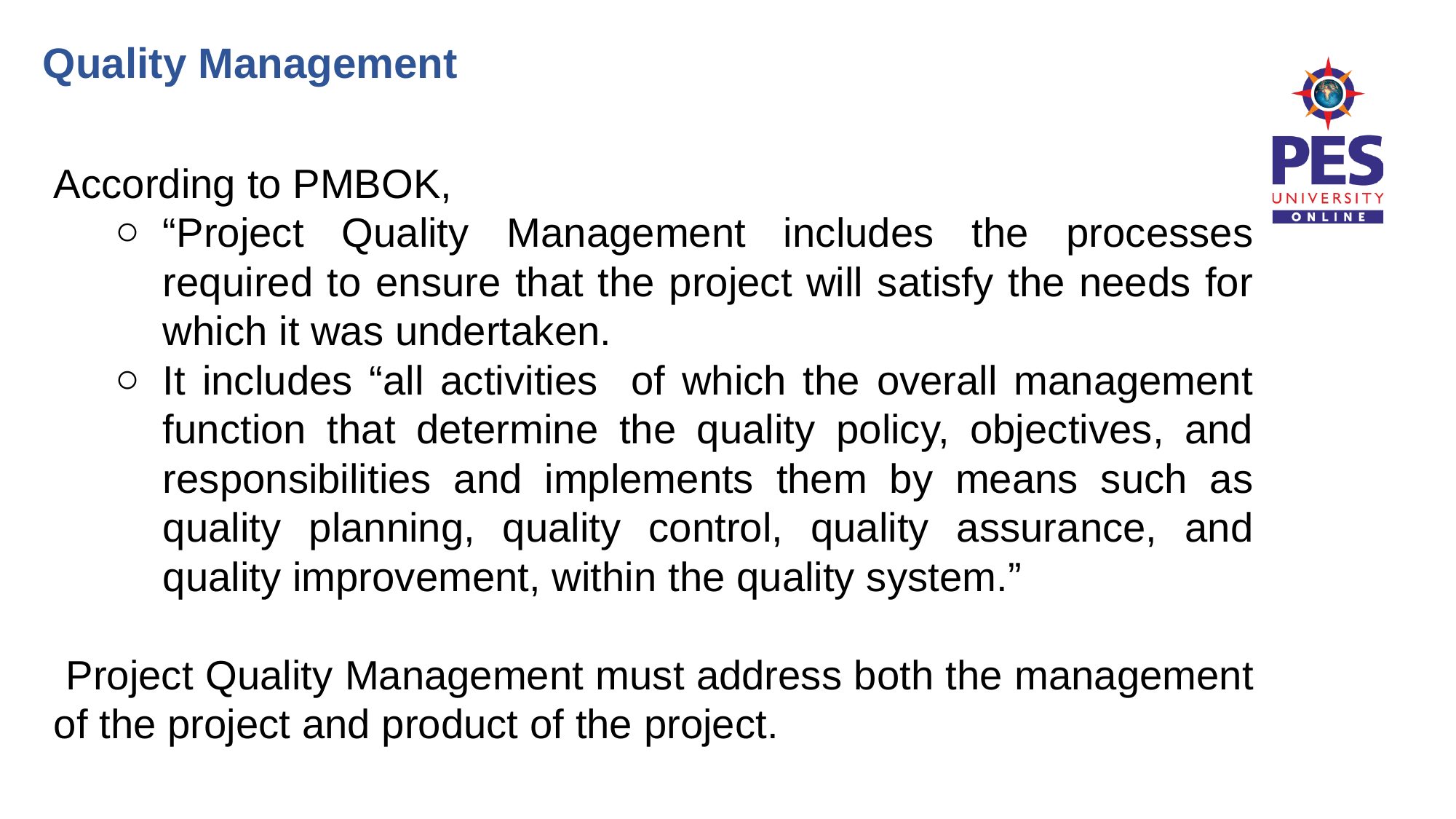

Quality Management

According to PMBOK,
“Project Quality Management includes the processes required to ensure that the project will satisfy the needs for which it was undertaken.
It includes “all activities  of which the overall management function that determine the quality policy, objectives, and responsibilities and implements them by means such as quality planning, quality control, quality assurance, and quality improvement, within the quality system.”

 Project Quality Management must address both the management of the project and product of the project.